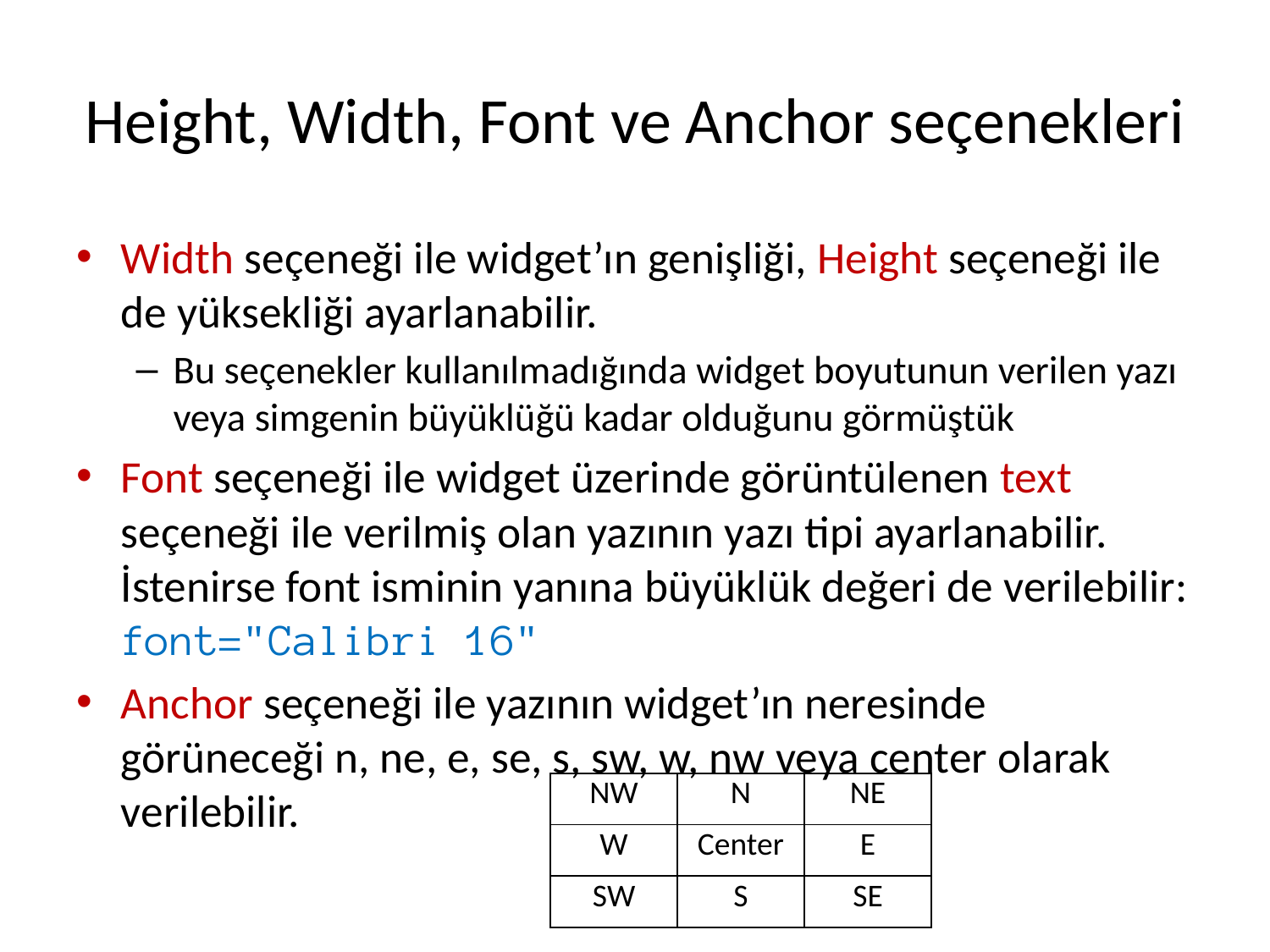

# Height, Width, Font ve Anchor seçenekleri
Width seçeneği ile widget’ın genişliği, Height seçeneği ile de yüksekliği ayarlanabilir.
Bu seçenekler kullanılmadığında widget boyutunun verilen yazı veya simgenin büyüklüğü kadar olduğunu görmüştük
Font seçeneği ile widget üzerinde görüntülenen text seçeneği ile verilmiş olan yazının yazı tipi ayarlanabilir. İstenirse font isminin yanına büyüklük değeri de verilebilir: font="Calibri 16"
Anchor seçeneği ile yazının widget’ın neresinde görüneceği n, ne, e, se, s, sw, w, nw veya center olarak verilebilir.
| NW | N | NE |
| --- | --- | --- |
| W | Center | E |
| SW | S | SE |